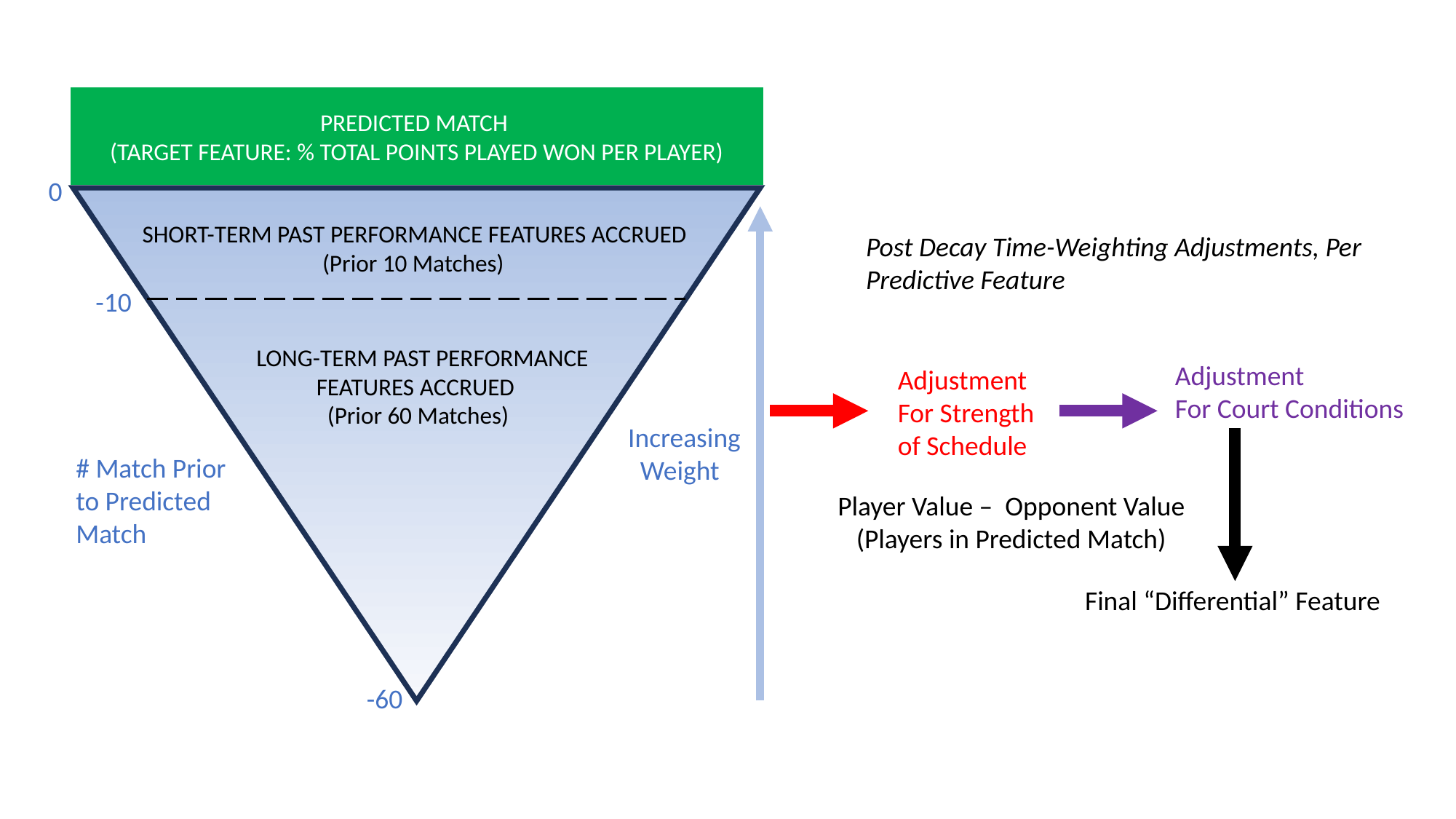

PREDICTED MATCH
(TARGET FEATURE: % TOTAL POINTS PLAYED WON PER PLAYER)

SHORT-TERM PAST PERFORMANCE FEATURES ACCRUED
                                 (Prior 10 Matches)
                 LONG-TERM PAST PERFORMANCE
                            FEATURES ACCRUED
                              (Prior 60 Matches)
Increasing
  Weight
# Match Prior to Predicted   Match
0
-10
Post Decay Time-Weighting Adjustments, Per
Predictive Feature
Adjustment
For Court Conditions
Adjustment
For Strength
of Schedule
Player Value –  Opponent Value
   (Players in Predicted Match)
Final “Differential” Feature
-60